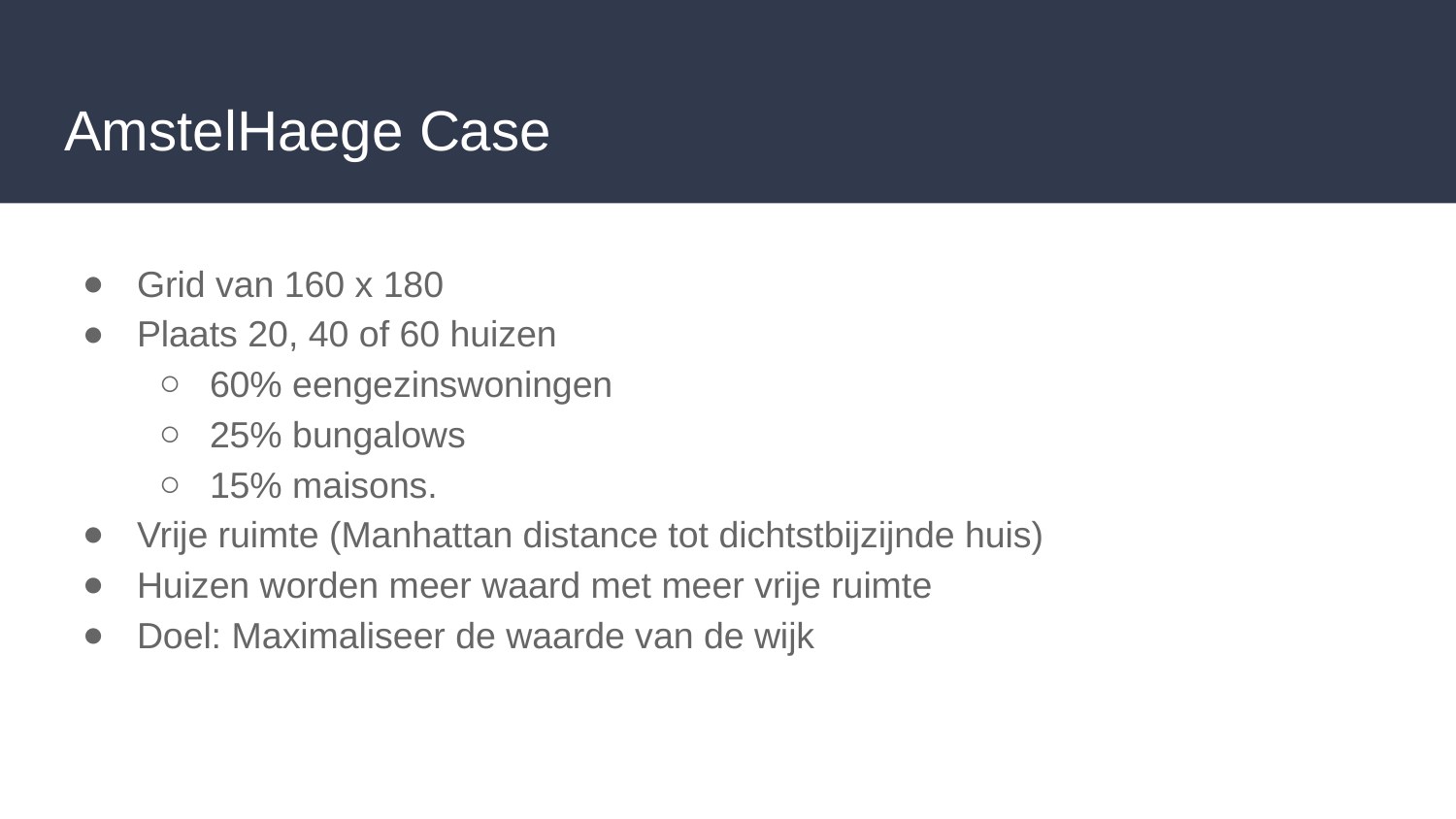

# AmstelHaege Case
Grid van 160 x 180
Plaats 20, 40 of 60 huizen
60% eengezinswoningen
25% bungalows
15% maisons.
Vrije ruimte (Manhattan distance tot dichtstbijzijnde huis)
Huizen worden meer waard met meer vrije ruimte
Doel: Maximaliseer de waarde van de wijk